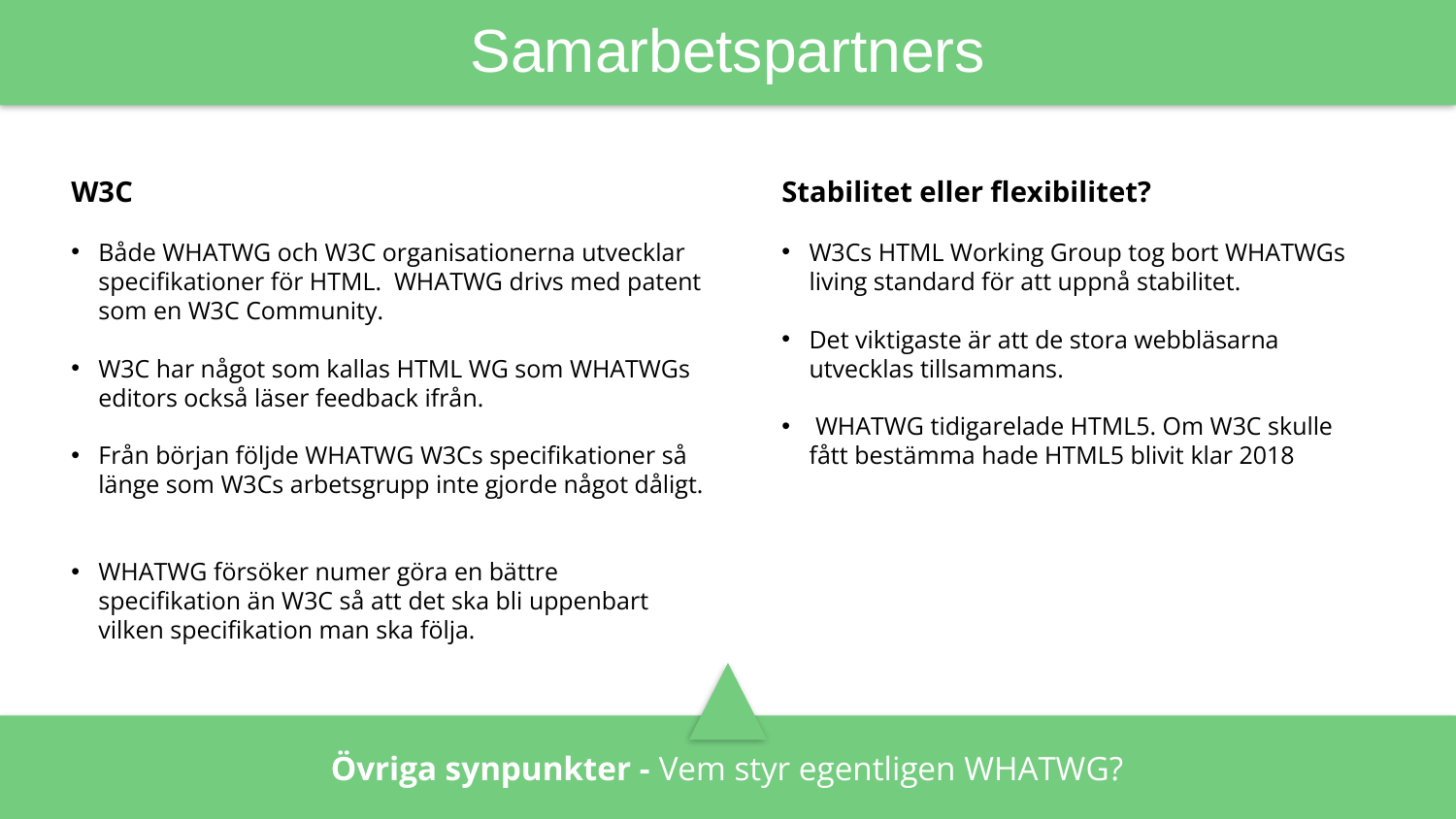

# Samarbetspartners
W3C

Både WHATWG och W3C organisationerna utvecklar specifikationer för HTML.  WHATWG drivs med patent som en W3C Community.

W3C har något som kallas HTML WG som WHATWGs editors också läser feedback ifrån.

Från början följde WHATWG W3Cs specifikationer så länge som W3Cs arbetsgrupp inte gjorde något dåligt.

WHATWG försöker numer göra en bättre specifikation än W3C så att det ska bli uppenbart vilken specifikation man ska följa.

Stabilitet eller flexibilitet?

W3Cs HTML Working Group tog bort WHATWGs living standard för att uppnå stabilitet.

Det viktigaste är att de stora webbläsarna utvecklas tillsammans.

 WHATWG tidigarelade HTML5. Om W3C skulle fått bestämma hade HTML5 blivit klar 2018

Övriga synpunkter - Vem styr egentligen WHATWG?